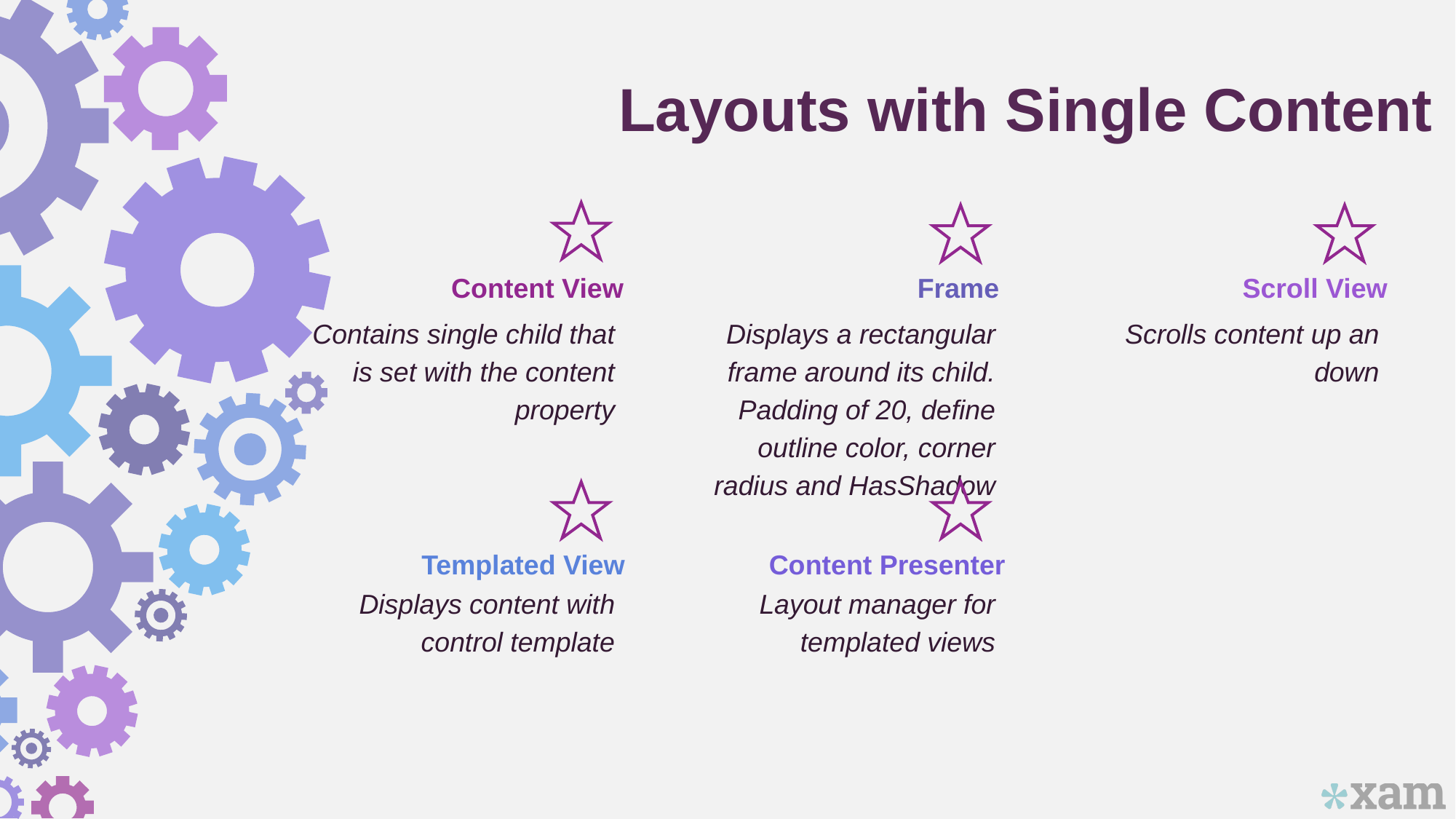

Layouts with Single Content

Scroll View
Content View
Frame
Contains single child that is set with the content property
Displays a rectangular frame around its child. Padding of 20, define outline color, corner radius and HasShadow
Scrolls content up an down

Templated View
Content Presenter
Displays content with control template
Layout manager for templated views